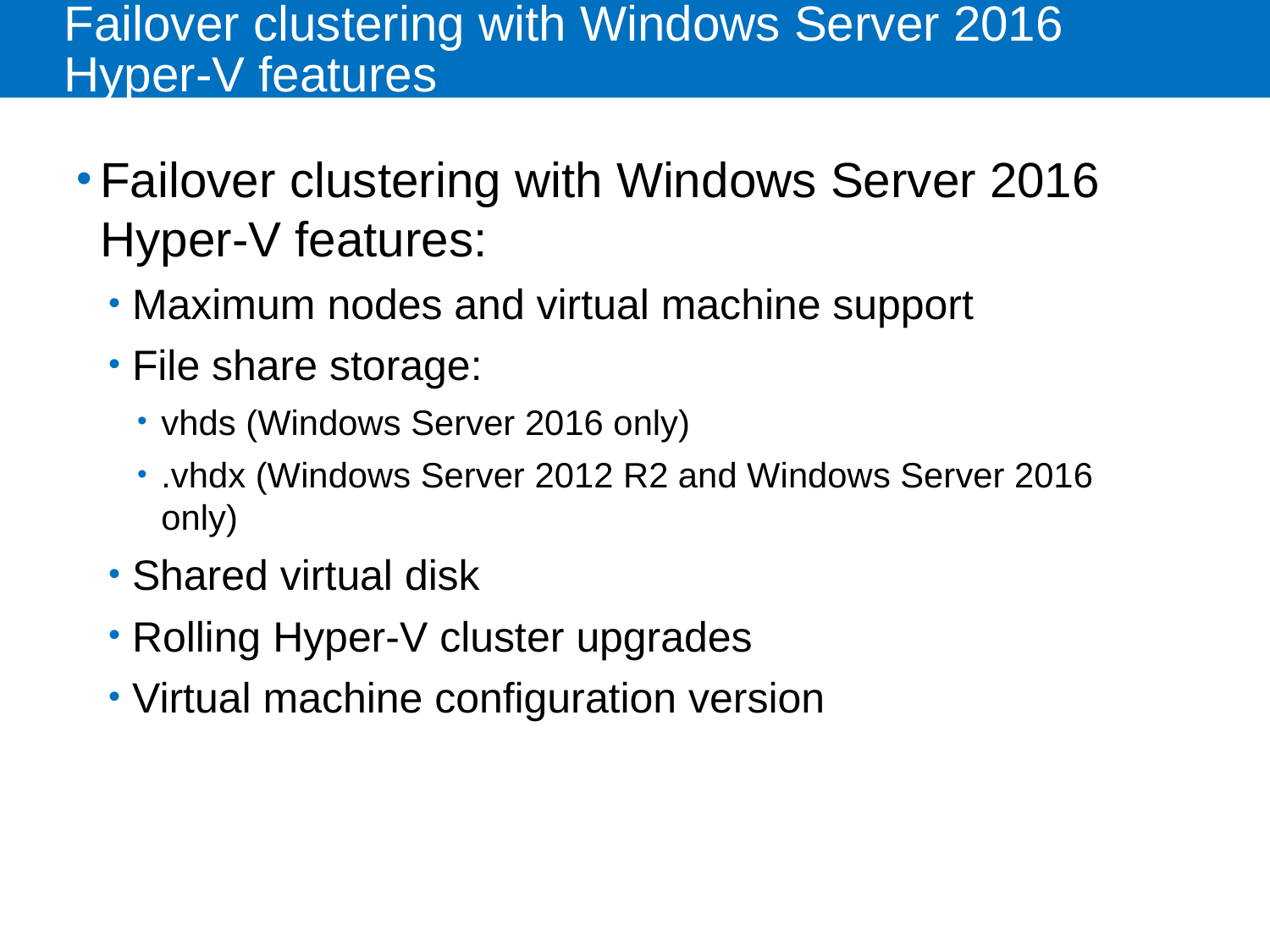

# Failover clustering with Windows Server 2016 Hyper-V features
Failover clustering with Windows Server 2016 Hyper-V features:
Maximum nodes and virtual machine support
File share storage:
vhds (Windows Server 2016 only)
.vhdx (Windows Server 2012 R2 and Windows Server 2016 only)
Shared virtual disk
Rolling Hyper-V cluster upgrades
Virtual machine configuration version